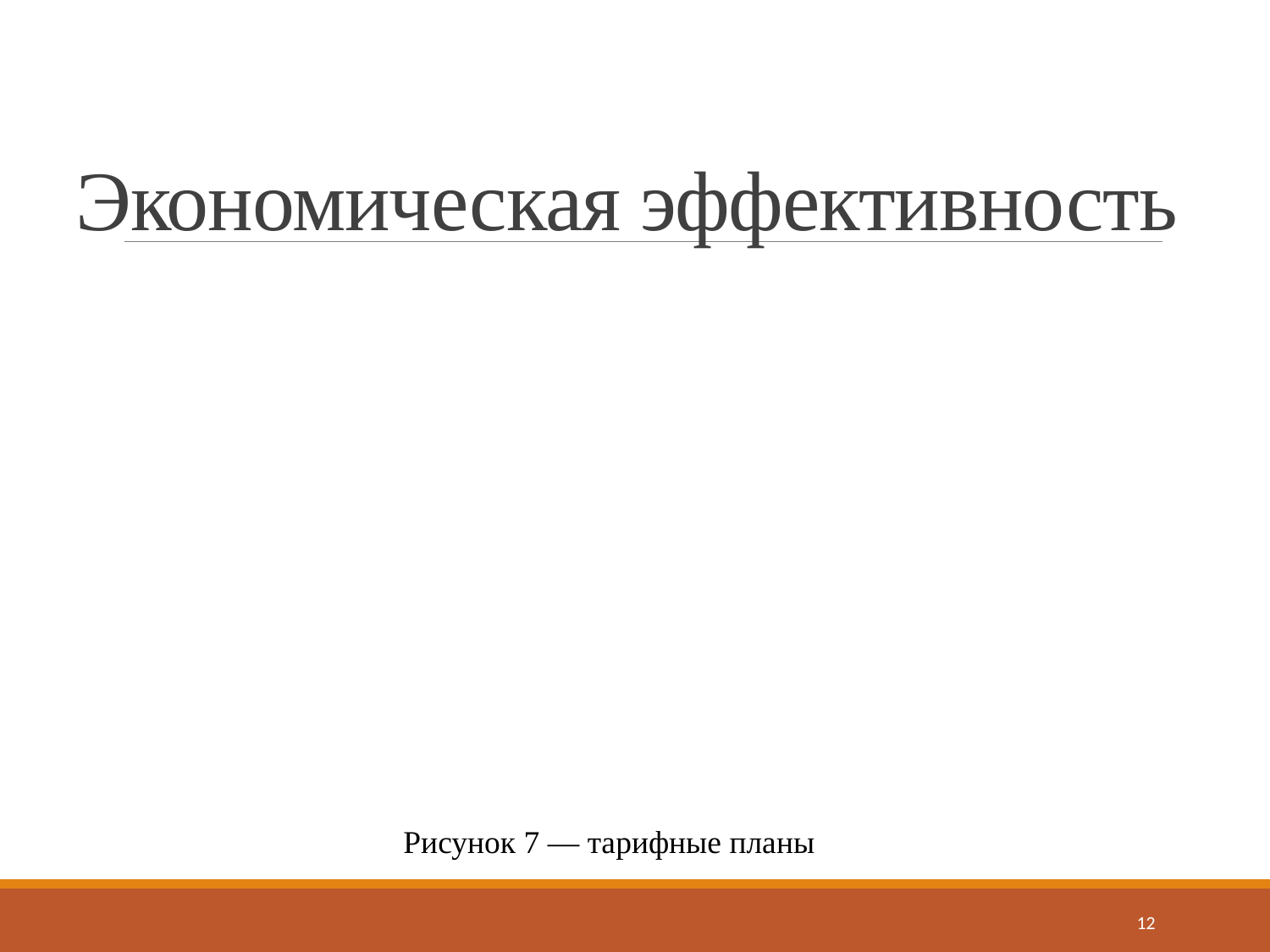

# Экономическая эффективность

Рисунок 7 — тарифные планы
12